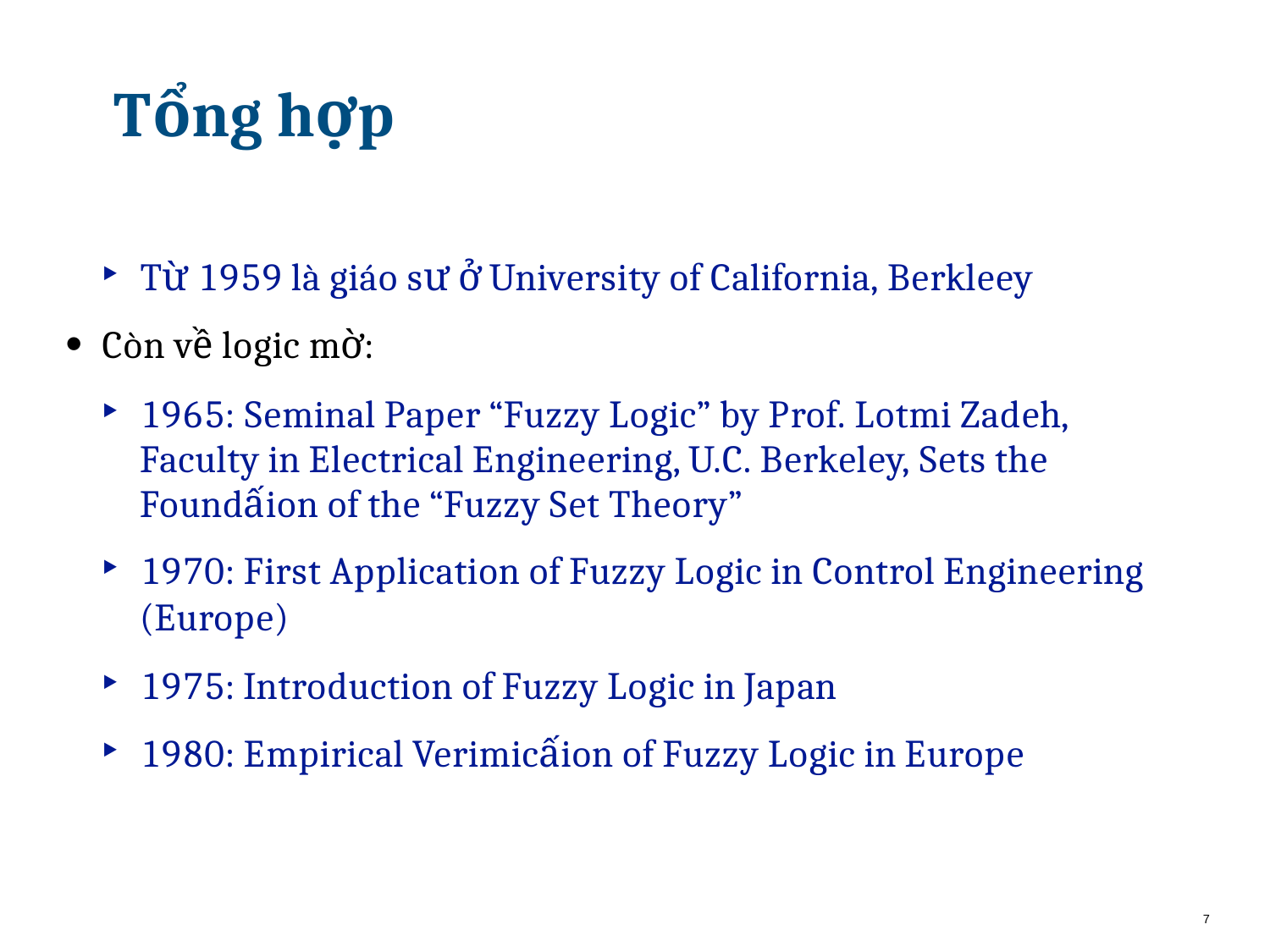

# Tổng hợp
Từ 1959 là giáo sư ở University of California, Berkleey
Còn về logic mờ:
1965: Seminal Paper “Fuzzy Logic” by Prof. Lotmi Zadeh, Faculty in Electrical Engineering, U.C. Berkeley, Sets the Foundấion of the “Fuzzy Set Theory”
1970: First Application of Fuzzy Logic in Control Engineering (Europe)
1975: Introduction of Fuzzy Logic in Japan
1980: Empirical Verimicấion of Fuzzy Logic in Europe
7